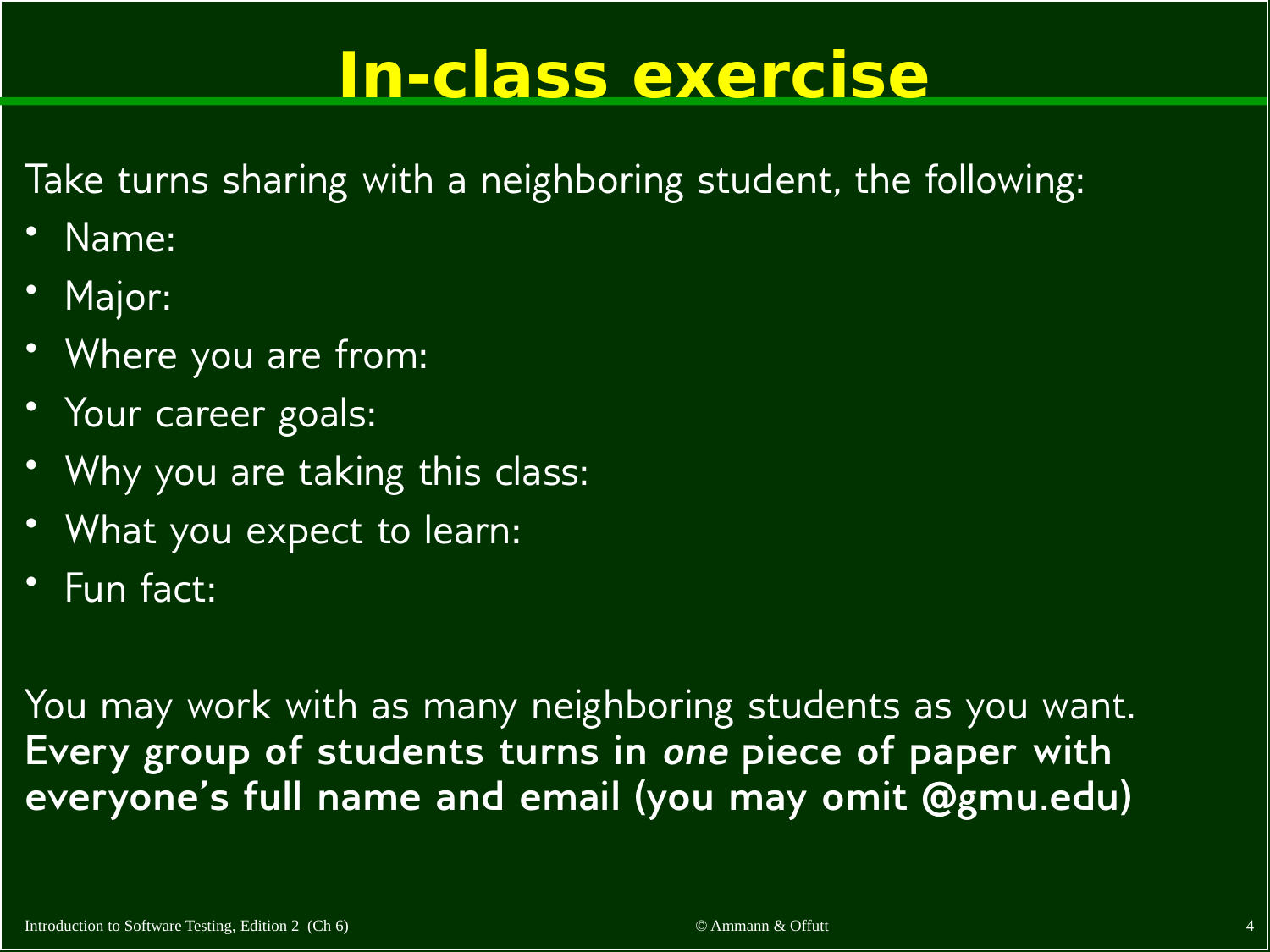

# In-class exercise
Take turns sharing with a neighboring student, the following:
Name:
Major:
Where you are from:
Your career goals:
Why you are taking this class:
What you expect to learn:
Fun fact:

You may work with as many neighboring students as you want.
Every group of students turns in one piece of paper with everyone’s full name and email (you may omit @gmu.edu)

4
© Ammann & Offutt
Introduction to Software Testing, Edition 2  (Ch 6)